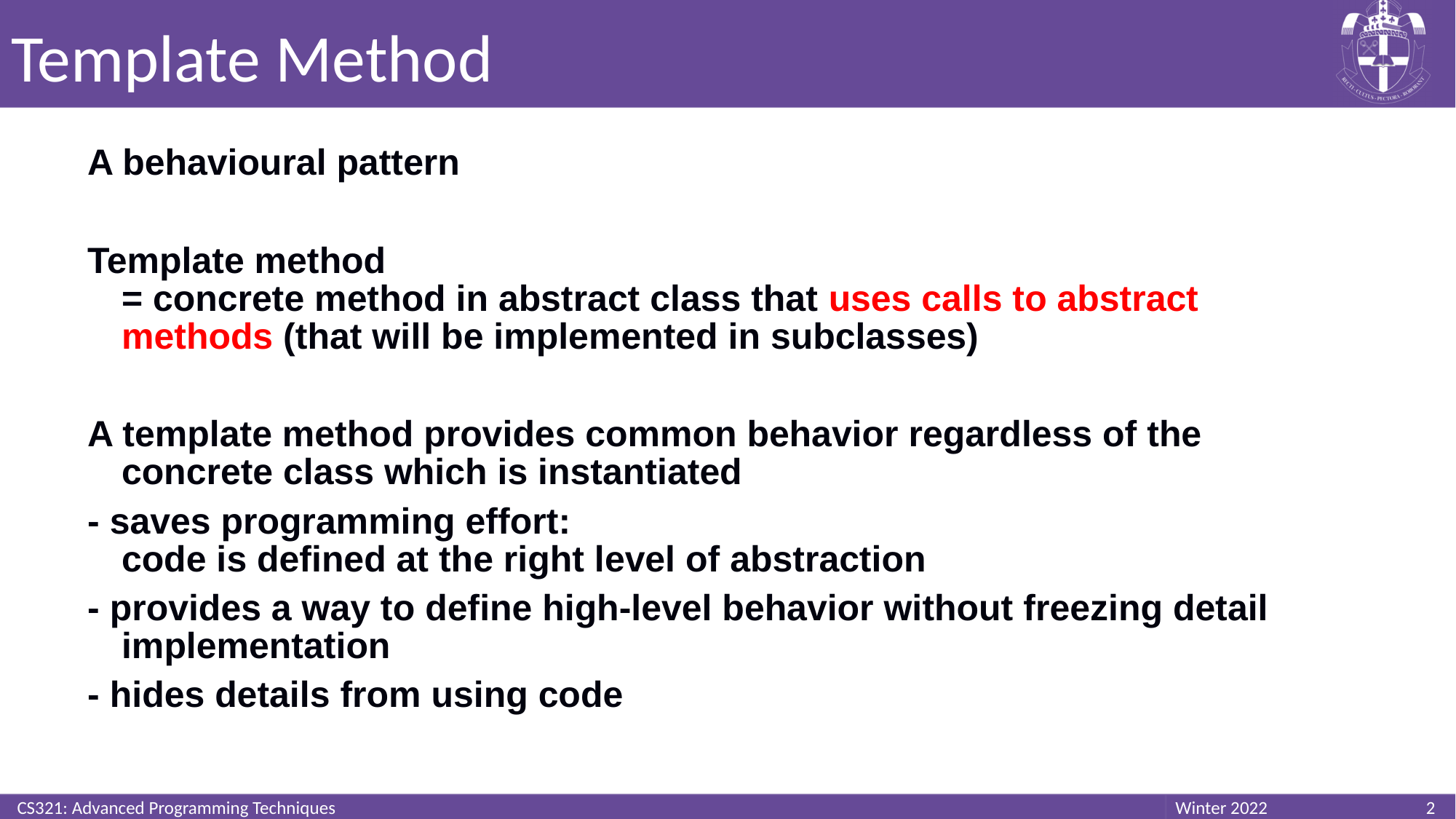

# Template Method
A behavioural pattern

Template method
= concrete method in abstract class that uses calls to abstract methods (that will be implemented in subclasses)

A template method provides common behavior regardless of the concrete class which is instantiated
- saves programming effort:
code is defined at the right level of abstraction
- provides a way to define high-level behavior without freezing detail implementation
- hides details from using code
CS321: Advanced Programming Techniques
2
Winter 2022